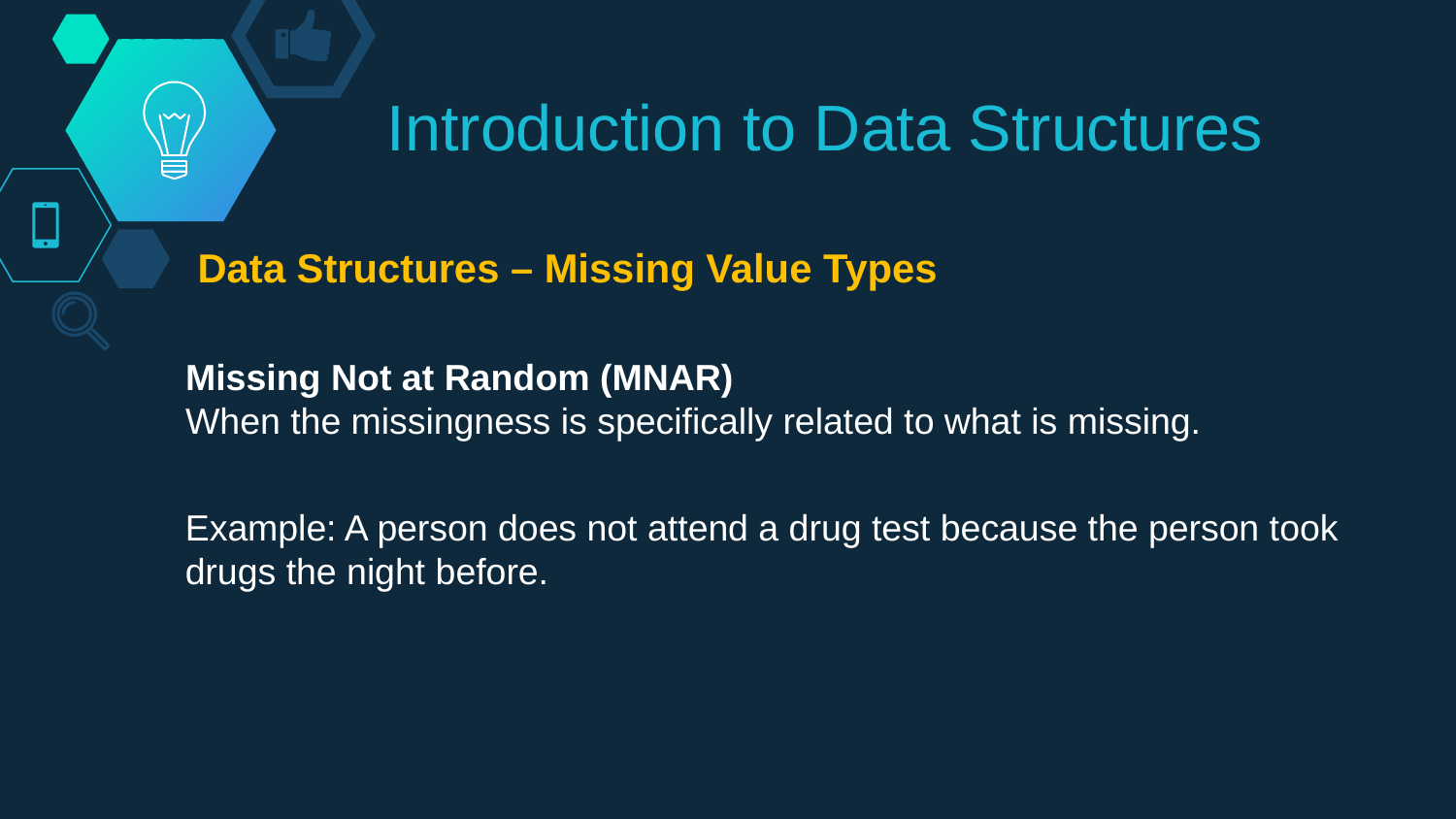

# Introduction to Data Structures
Data Structures – Missing Value Types
Missing Not at Random (MNAR)
When the missingness is specifically related to what is missing.
Example: A person does not attend a drug test because the person took drugs the night before.